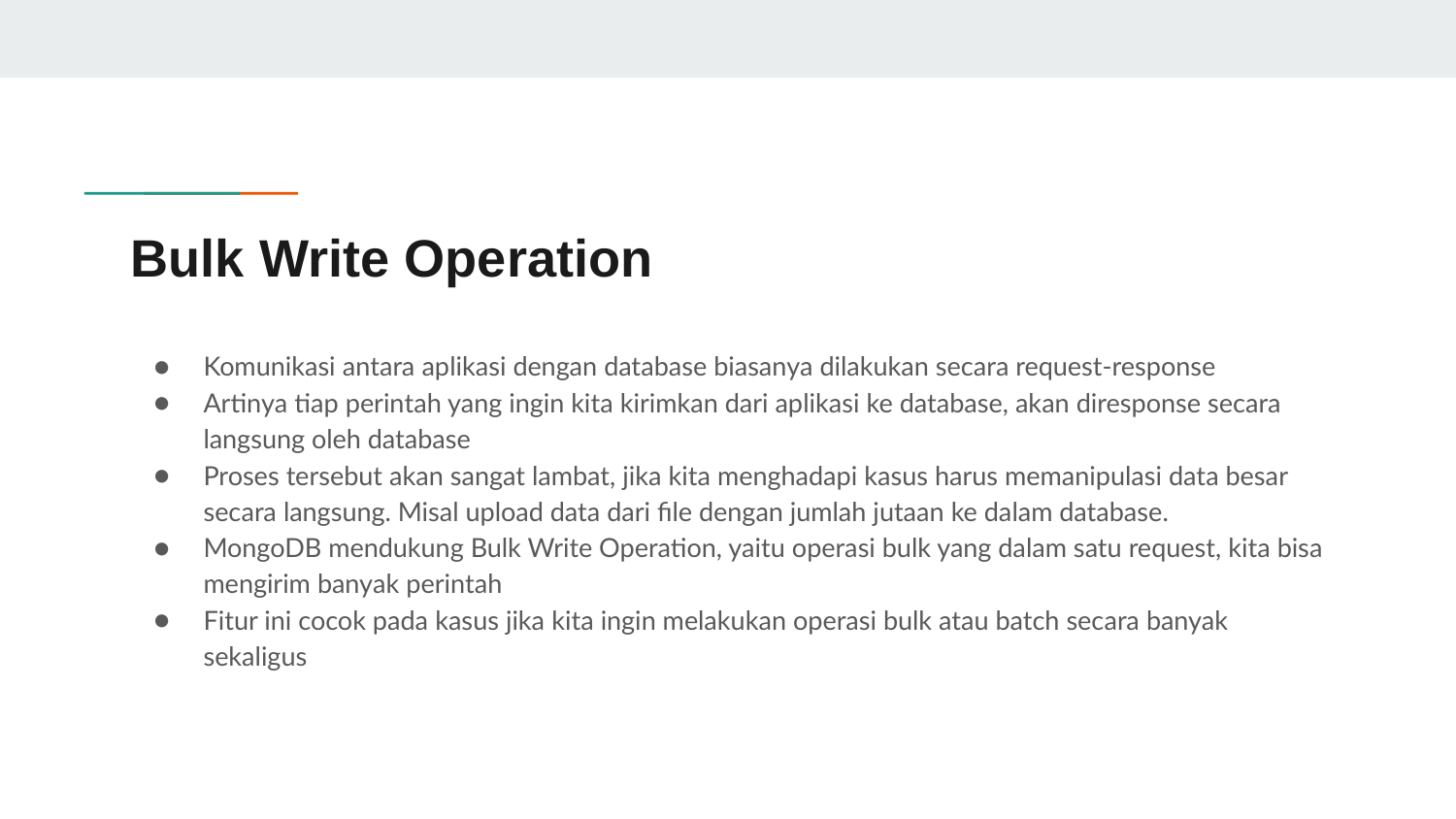

# Bulk Write Operation
Komunikasi antara aplikasi dengan database biasanya dilakukan secara request-response
Artinya tiap perintah yang ingin kita kirimkan dari aplikasi ke database, akan diresponse secara langsung oleh database
Proses tersebut akan sangat lambat, jika kita menghadapi kasus harus memanipulasi data besar secara langsung. Misal upload data dari file dengan jumlah jutaan ke dalam database.
MongoDB mendukung Bulk Write Operation, yaitu operasi bulk yang dalam satu request, kita bisa mengirim banyak perintah
Fitur ini cocok pada kasus jika kita ingin melakukan operasi bulk atau batch secara banyak sekaligus